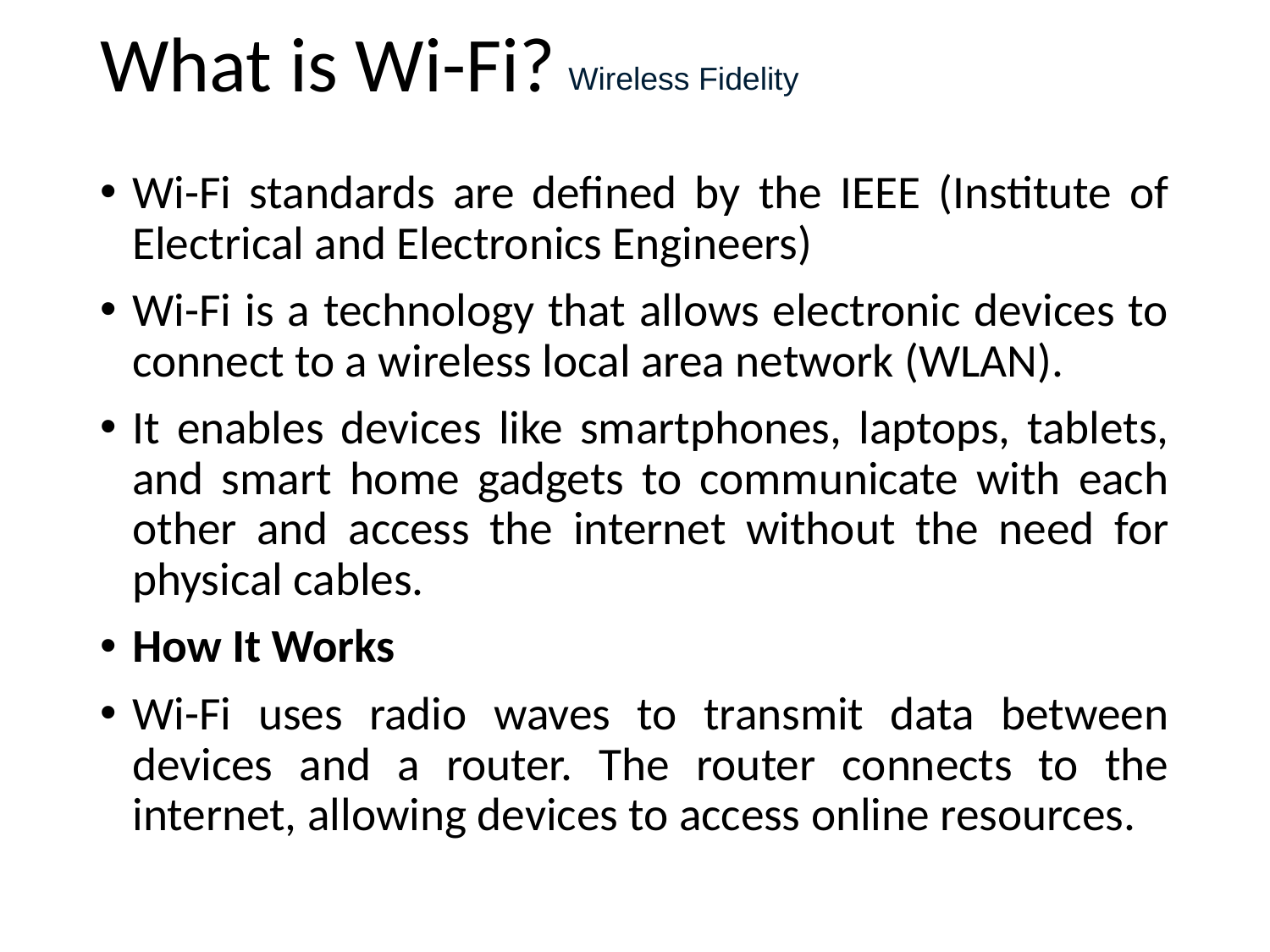

# What is Wi-Fi?
Wireless Fidelity
Wi-Fi standards are defined by the IEEE (Institute of Electrical and Electronics Engineers)
Wi-Fi is a technology that allows electronic devices to connect to a wireless local area network (WLAN).
It enables devices like smartphones, laptops, tablets, and smart home gadgets to communicate with each other and access the internet without the need for physical cables.
How It Works
Wi-Fi uses radio waves to transmit data between devices and a router. The router connects to the internet, allowing devices to access online resources.